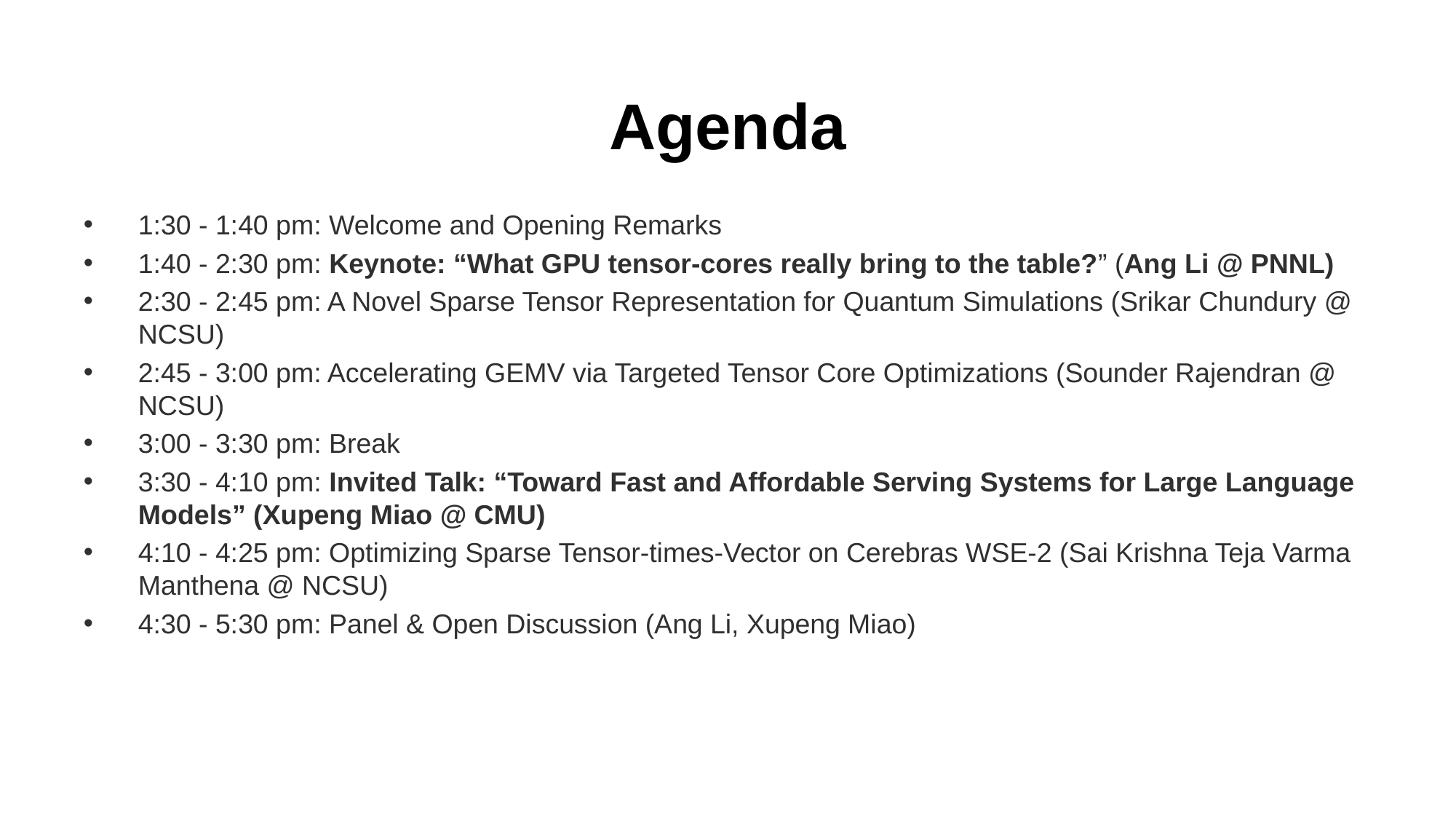

# Agenda
1:30 - 1:40 pm: Welcome and Opening Remarks
1:40 - 2:30 pm: Keynote: “What GPU tensor-cores really bring to the table?” (Ang Li @ PNNL)
2:30 - 2:45 pm: A Novel Sparse Tensor Representation for Quantum Simulations (Srikar Chundury @ NCSU)
2:45 - 3:00 pm: Accelerating GEMV via Targeted Tensor Core Optimizations (Sounder Rajendran @ NCSU)
3:00 - 3:30 pm: Break
3:30 - 4:10 pm: Invited Talk: “Toward Fast and Affordable Serving Systems for Large Language Models” (Xupeng Miao @ CMU)
4:10 - 4:25 pm: Optimizing Sparse Tensor-times-Vector on Cerebras WSE-2 (Sai Krishna Teja Varma Manthena @ NCSU)
4:30 - 5:30 pm: Panel & Open Discussion (Ang Li, Xupeng Miao)